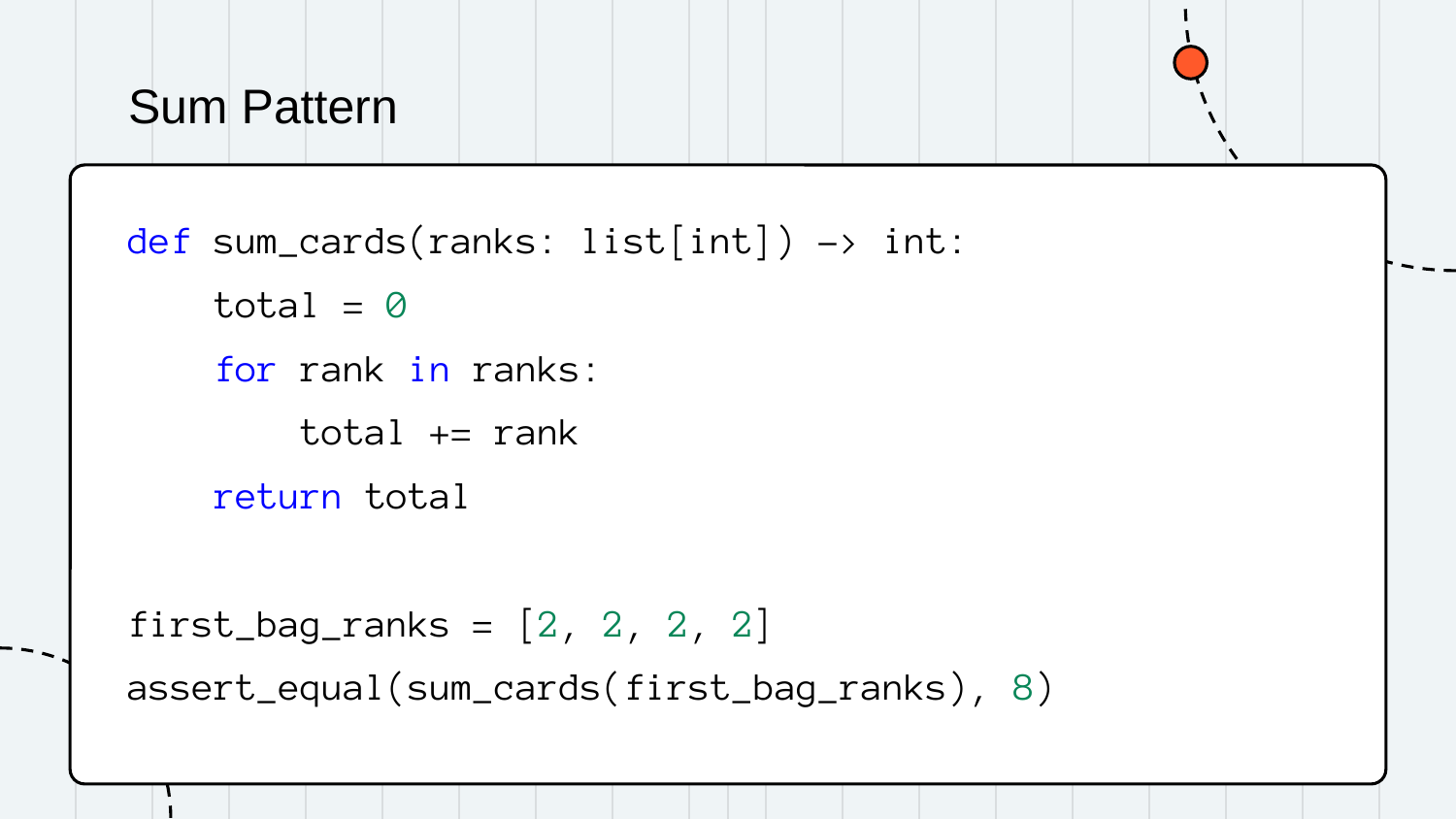

# Sum Pattern
def sum_cards(ranks: list[int]) -> int:
    total = 0
    for rank in ranks:
        total += rank
    return total

first_bag_ranks = [2, 2, 2, 2]
assert_equal(sum_cards(first_bag_ranks), 8)